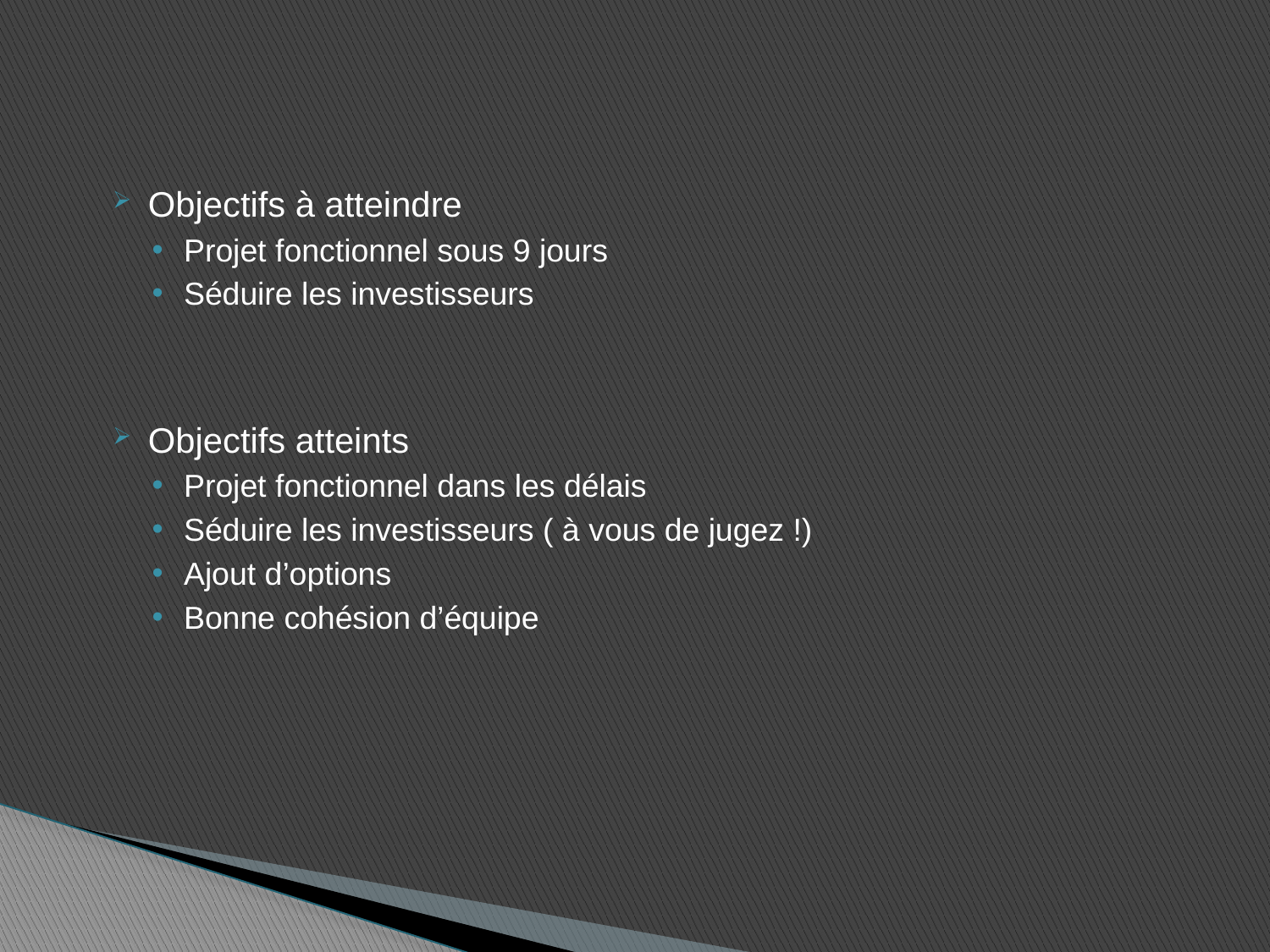

Objectifs à atteindre
Projet fonctionnel sous 9 jours
Séduire les investisseurs

Objectifs atteints
Projet fonctionnel dans les délais
Séduire les investisseurs ( à vous de jugez !)
Ajout d’options
Bonne cohésion d’équipe